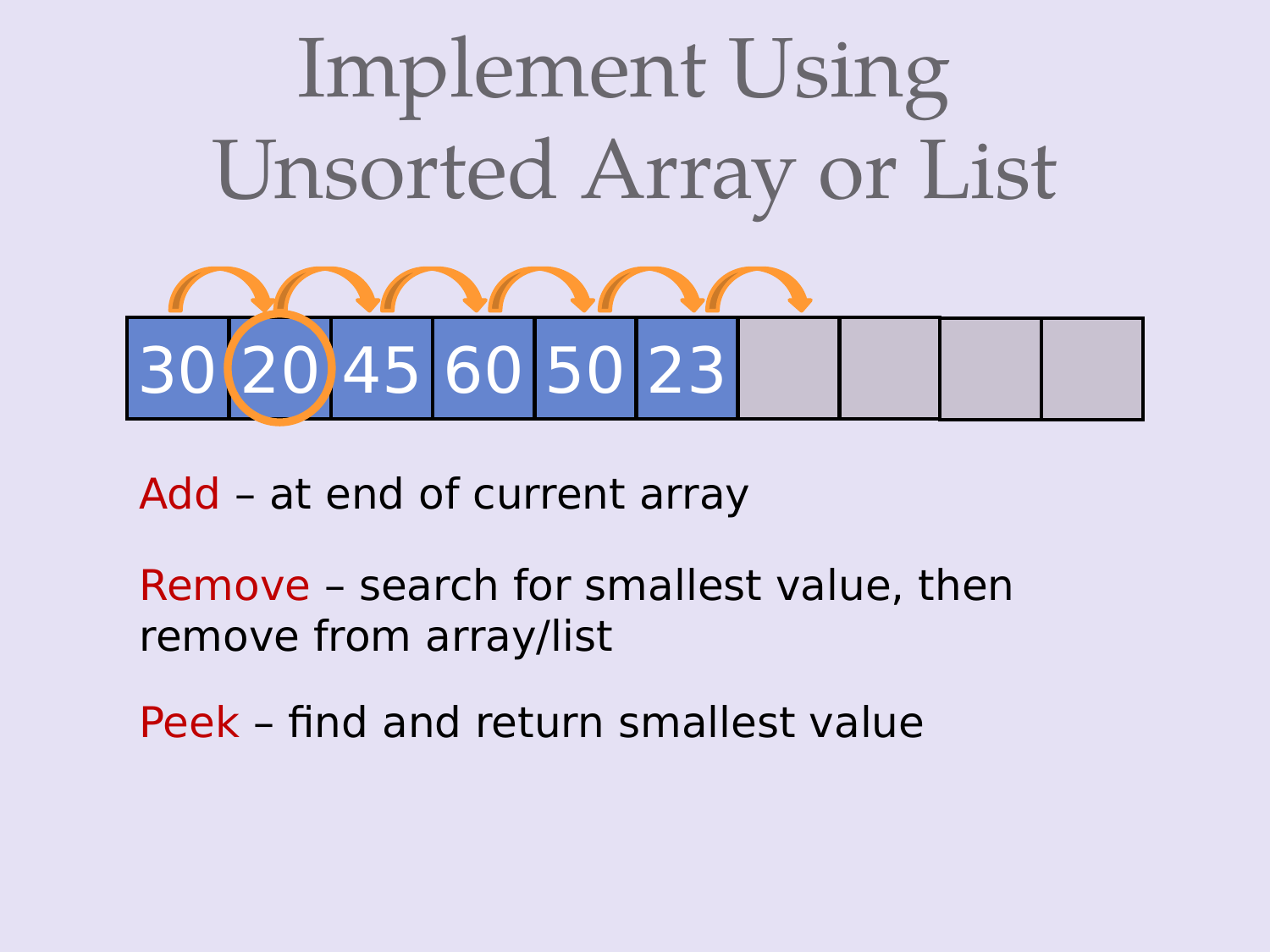

# Implement Using Unsorted Array or List

30
15
20
45
60
50

15
20
45
60
50
23

23
Add – at end of current array
Remove – search for smallest value, then remove from array/list
Peek – find and return smallest value